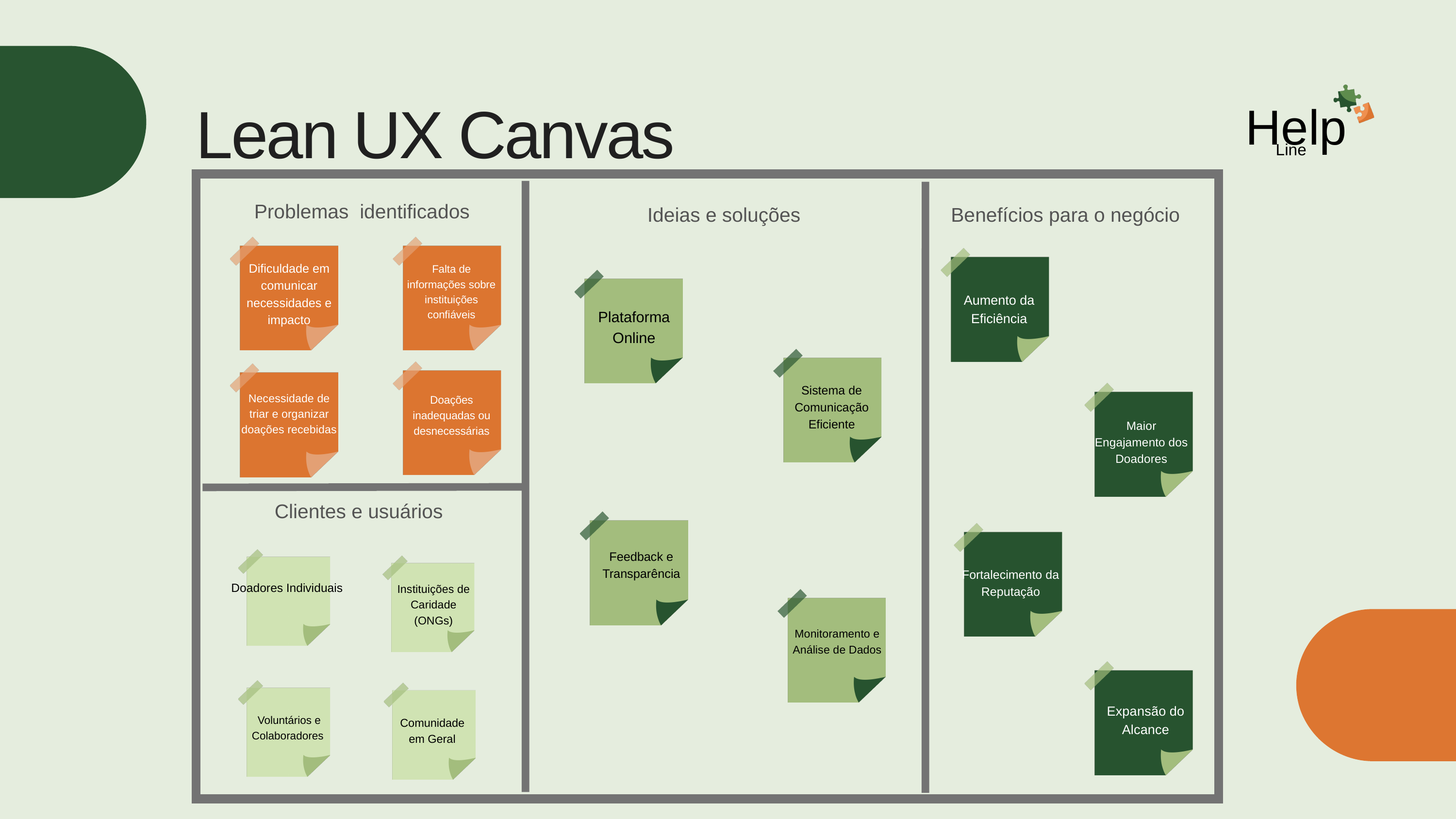

Help
Lean UX Canvas
Line

Problemas  identificados
Ideias e soluções
Benefícios para o negócio

Dificuldade em comunicar necessidades e impacto
Falta de informações sobre instituições confiáveis

Aumento da Eficiência
Plataforma Online

Sistema de Comunicação Eficiente

Necessidade de triar e organizar doações recebidas
Doações inadequadas ou desnecessárias
Maior Engajamento dos Doadores

Clientes e usuários

Feedback e Transparência

Fortalecimento da Reputação
Doadores Individuais
Instituições de Caridade (ONGs)

Monitoramento e Análise de Dados

Expansão do Alcance
Voluntários e Colaboradores
Comunidade em Geral